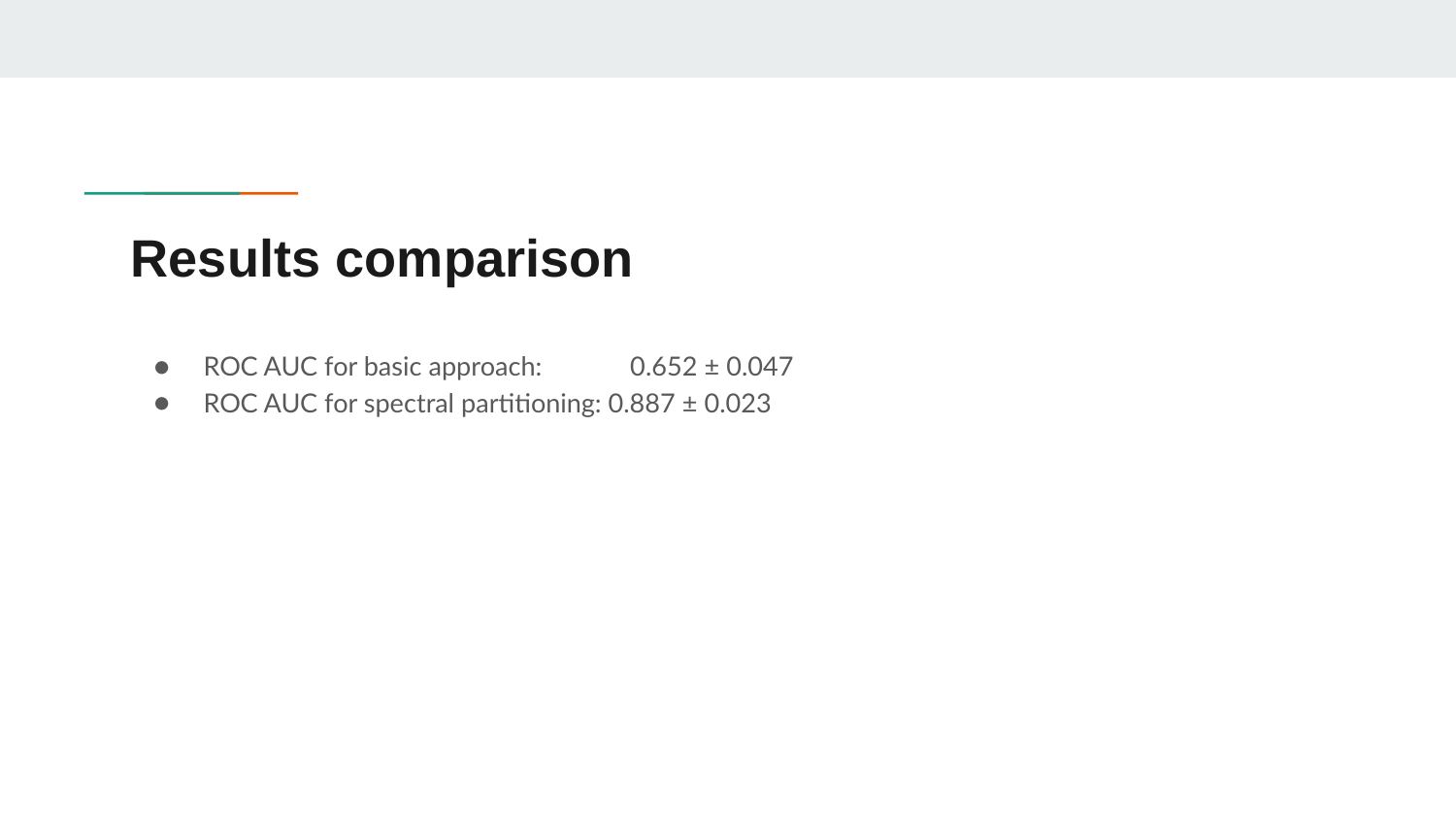

# Results comparison
ROC AUC for basic approach:             0.652 ± 0.047
ROC AUC for spectral partitioning: 0.887 ± 0.023